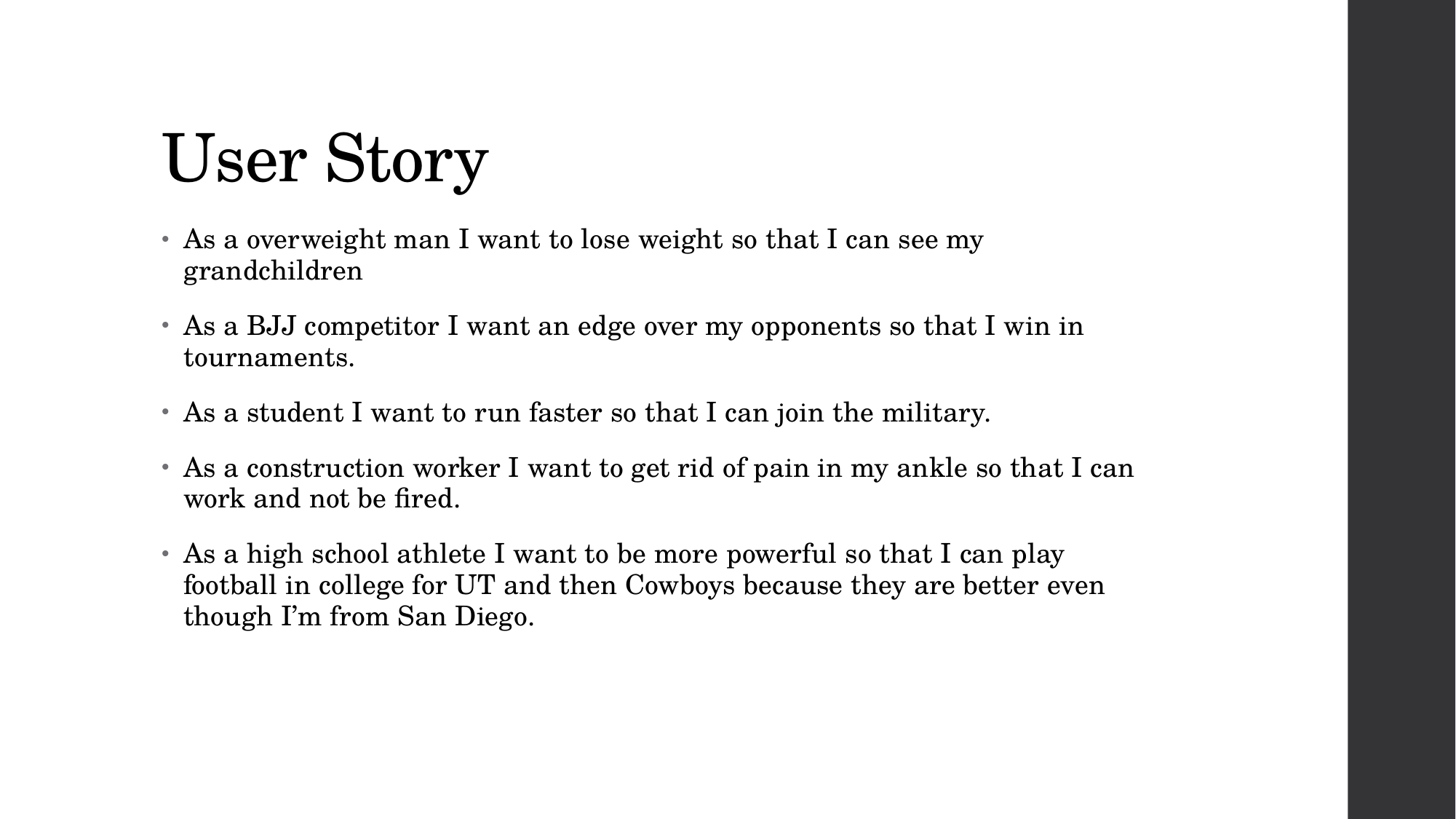

# User Story
As a overweight man I want to lose weight so that I can see my grandchildren
As a BJJ competitor I want an edge over my opponents so that I win in tournaments.
As a student I want to run faster so that I can join the military.
As a construction worker I want to get rid of pain in my ankle so that I can work and not be fired.
As a high school athlete I want to be more powerful so that I can play football in college for UT and then Cowboys because they are better even though I’m from San Diego.